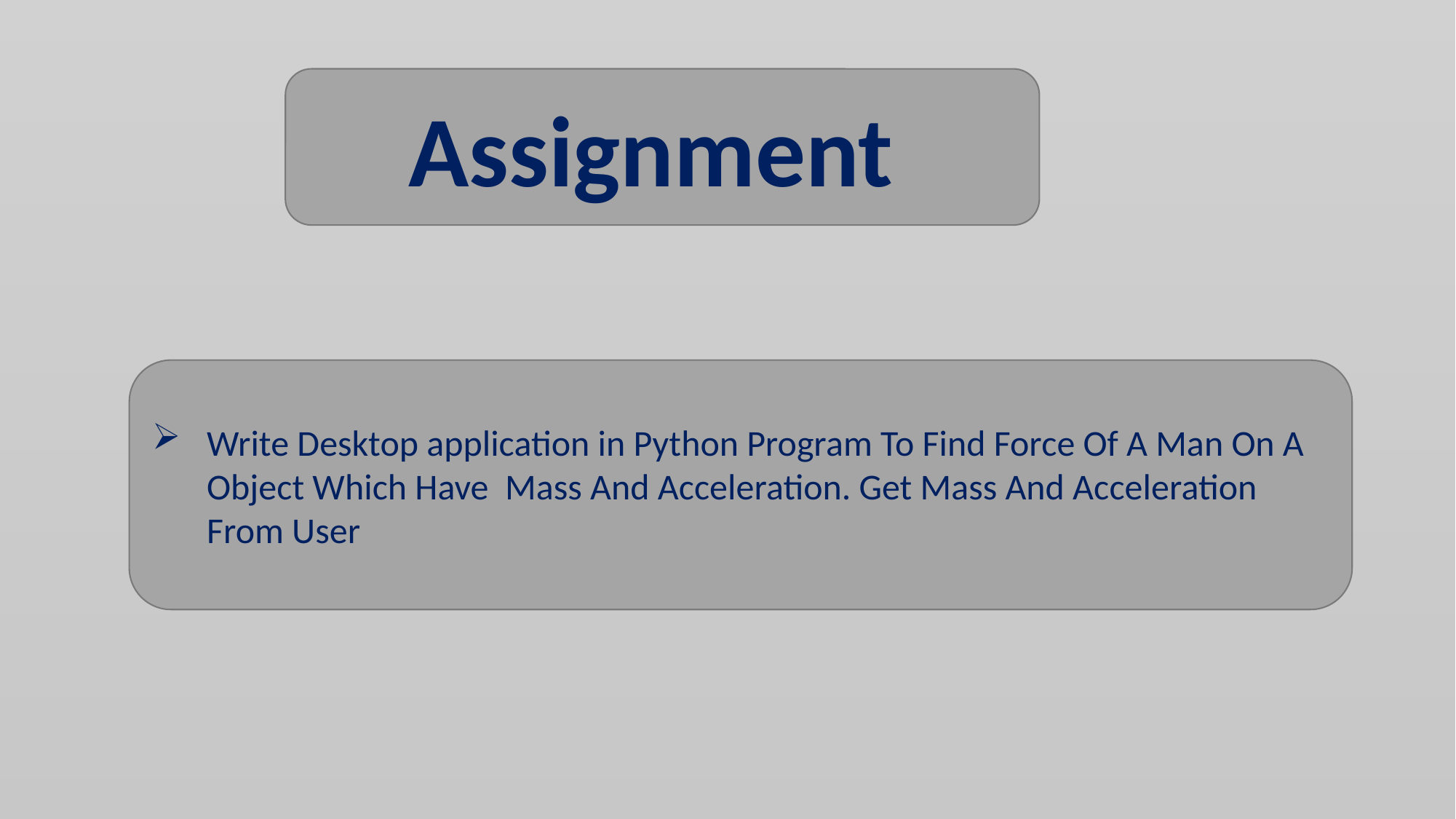

Assignment
Write Desktop application in Python Program To Find Force Of A Man On A Object Which Have  Mass And Acceleration. Get Mass And Acceleration From User